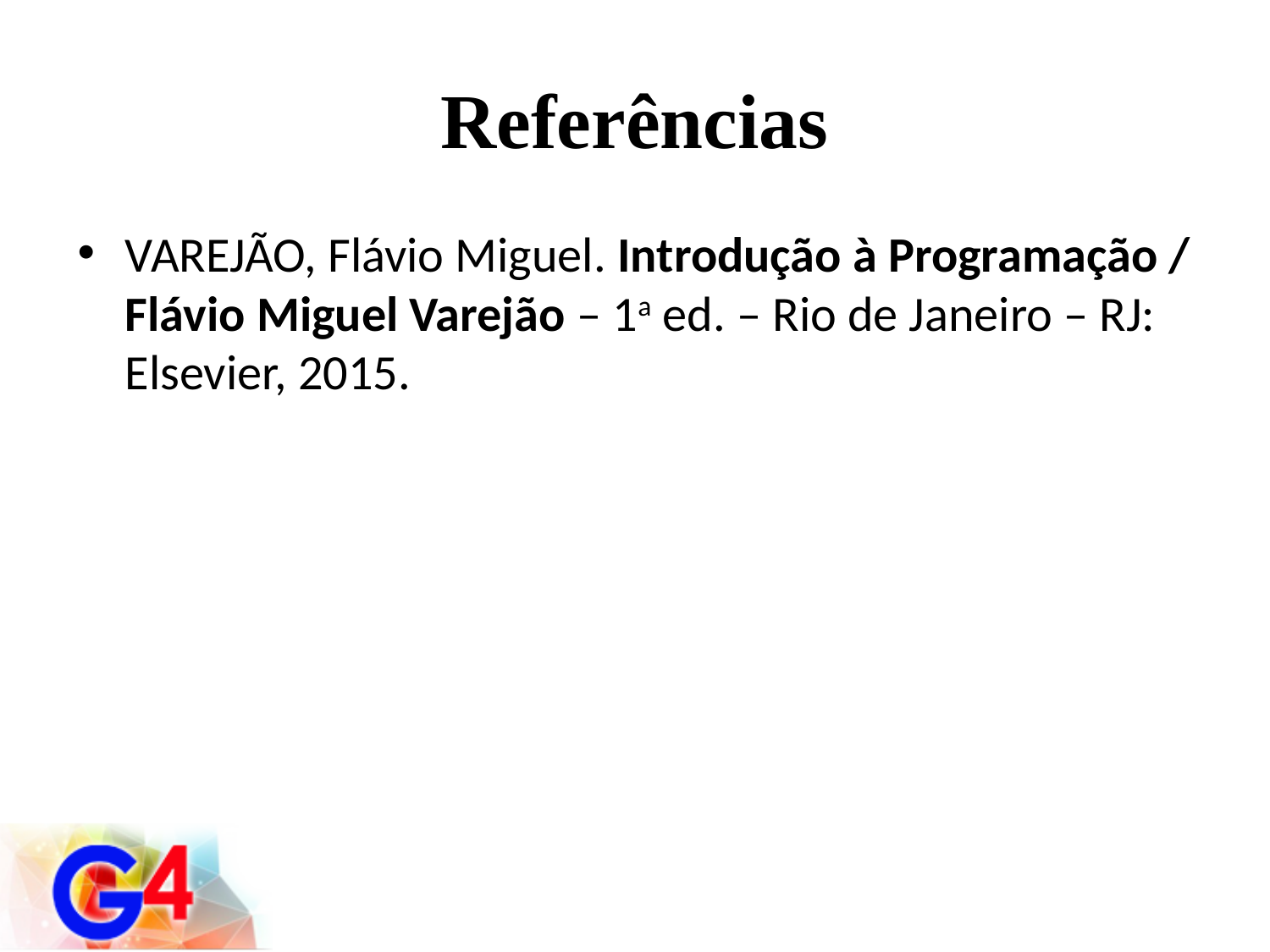

# Referências
VAREJÃO, Flávio Miguel. Introdução à Programação / Flávio Miguel Varejão – 1a ed. – Rio de Janeiro – RJ: Elsevier, 2015.